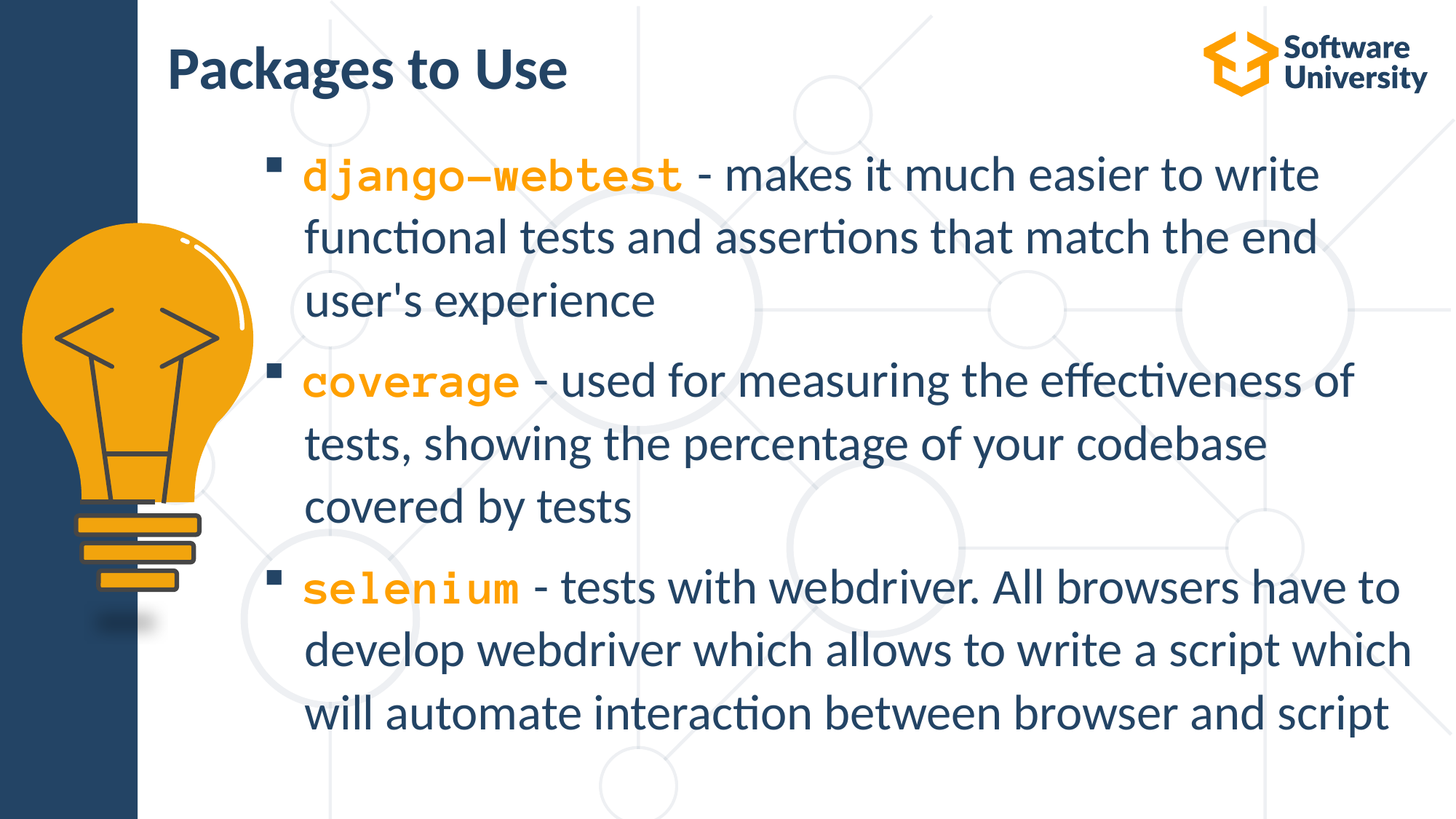

# Packages to Use
django-webtest - makes it much easier to write functional tests and assertions that match the end user's experience
coverage - used for measuring the effectiveness of tests, showing the percentage of your codebase covered by tests
selenium - tests with webdriver. All browsers have to develop webdriver which allows to write a script which will automate interaction between browser and script